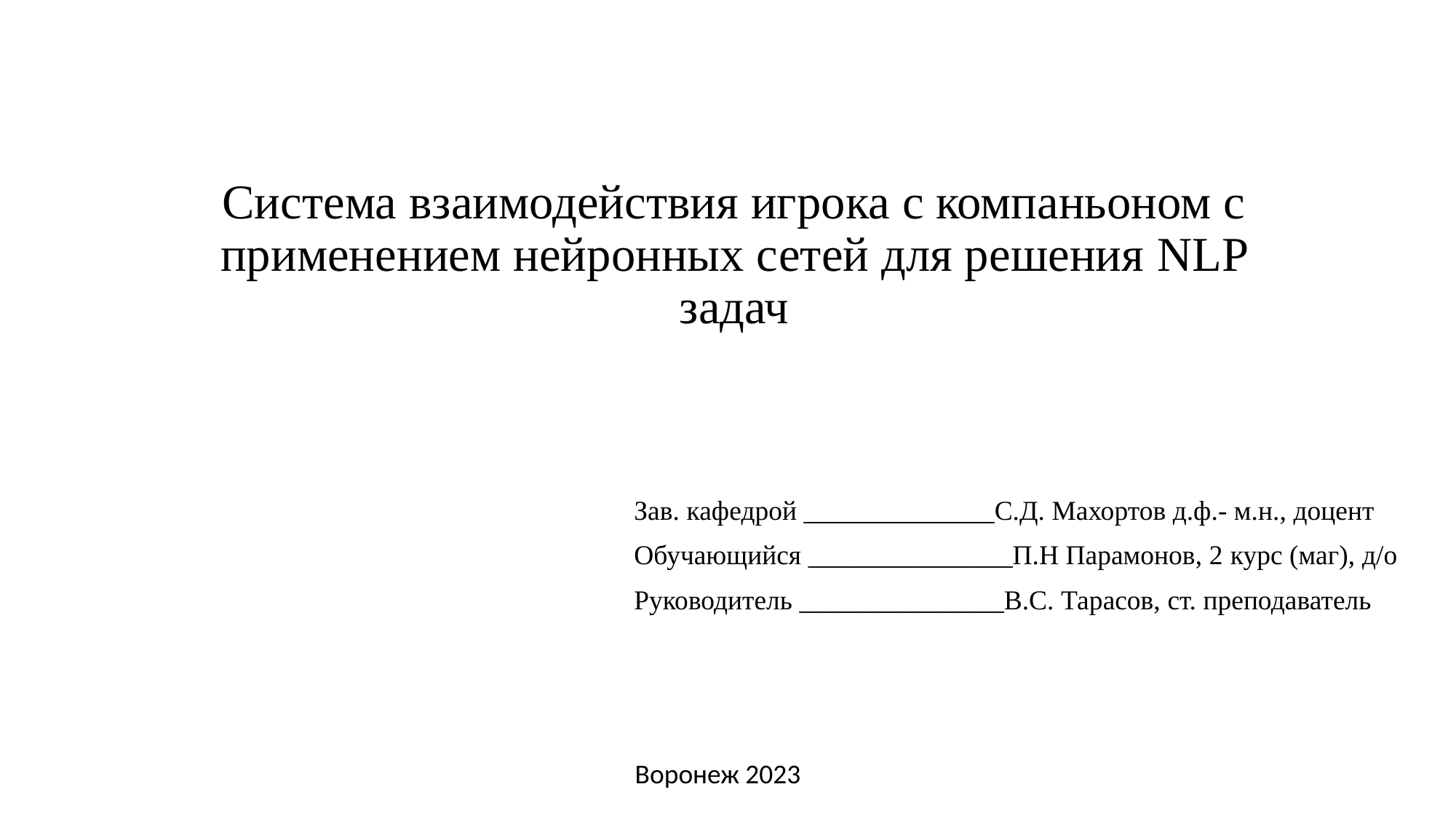

# Система взаимодействия игрока с компаньоном с применением нейронных сетей для решения NLP задач
Зав. кафедрой ______________С.Д. Махортов д.ф.- м.н., доцент
Обучающийся _______________П.Н Парамонов, 2 курс (маг), д/о
Руководитель _______________В.С. Тарасов, ст. преподаватель
Воронеж 2023